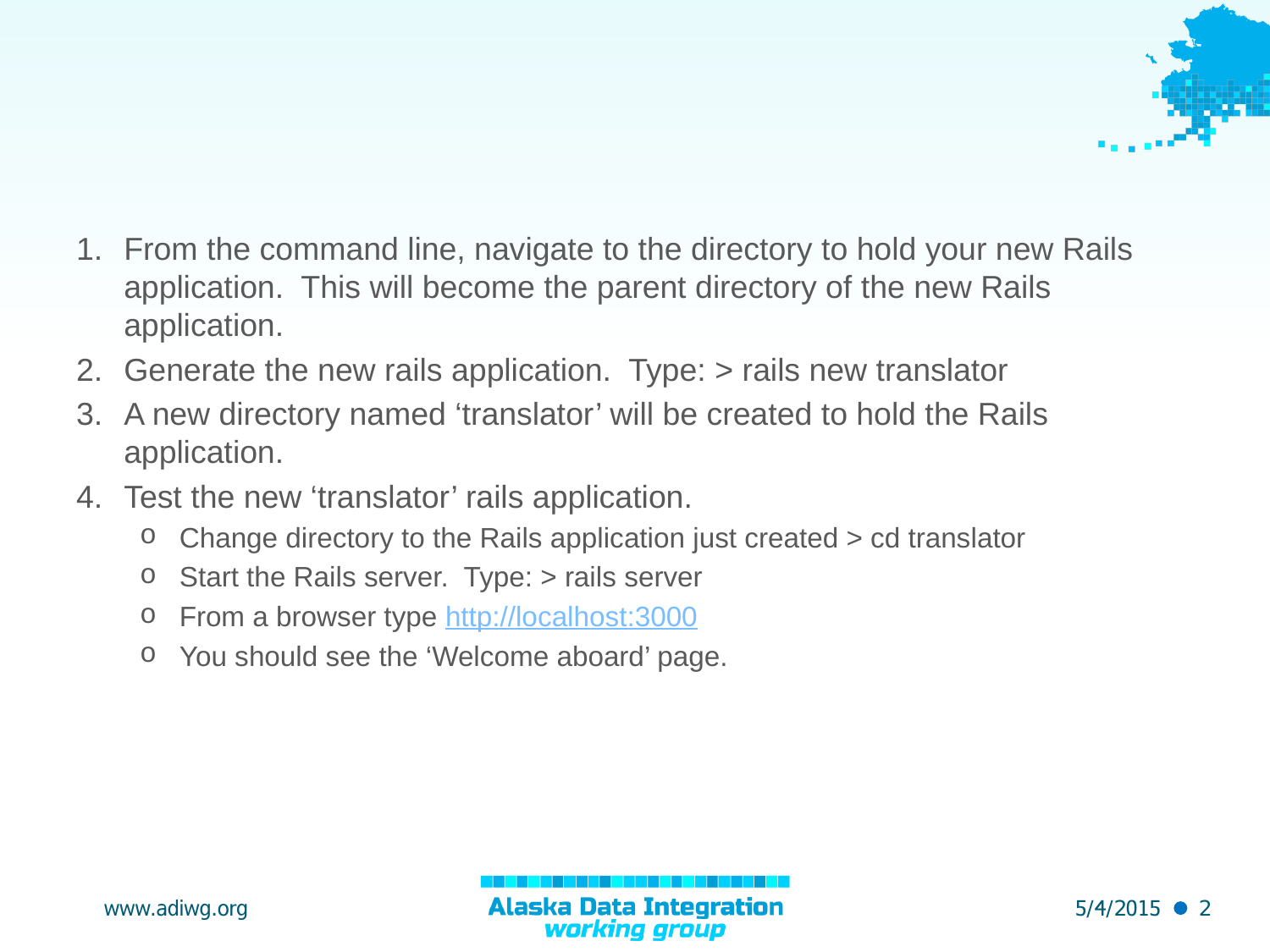

#
From the command line, navigate to the directory to hold your new Rails application.  This will become the parent directory of the new Rails application.
Generate the new rails application.  Type: > rails new translator
A new directory named ‘translator’ will be created to hold the Rails application.
Test the new ‘translator’ rails application.
Change directory to the Rails application just created > cd translator
Start the Rails server.  Type: > rails server
From a browser type http://localhost:3000
You should see the ‘Welcome aboard’ page.
www.adiwg.org
5/4/2015
2